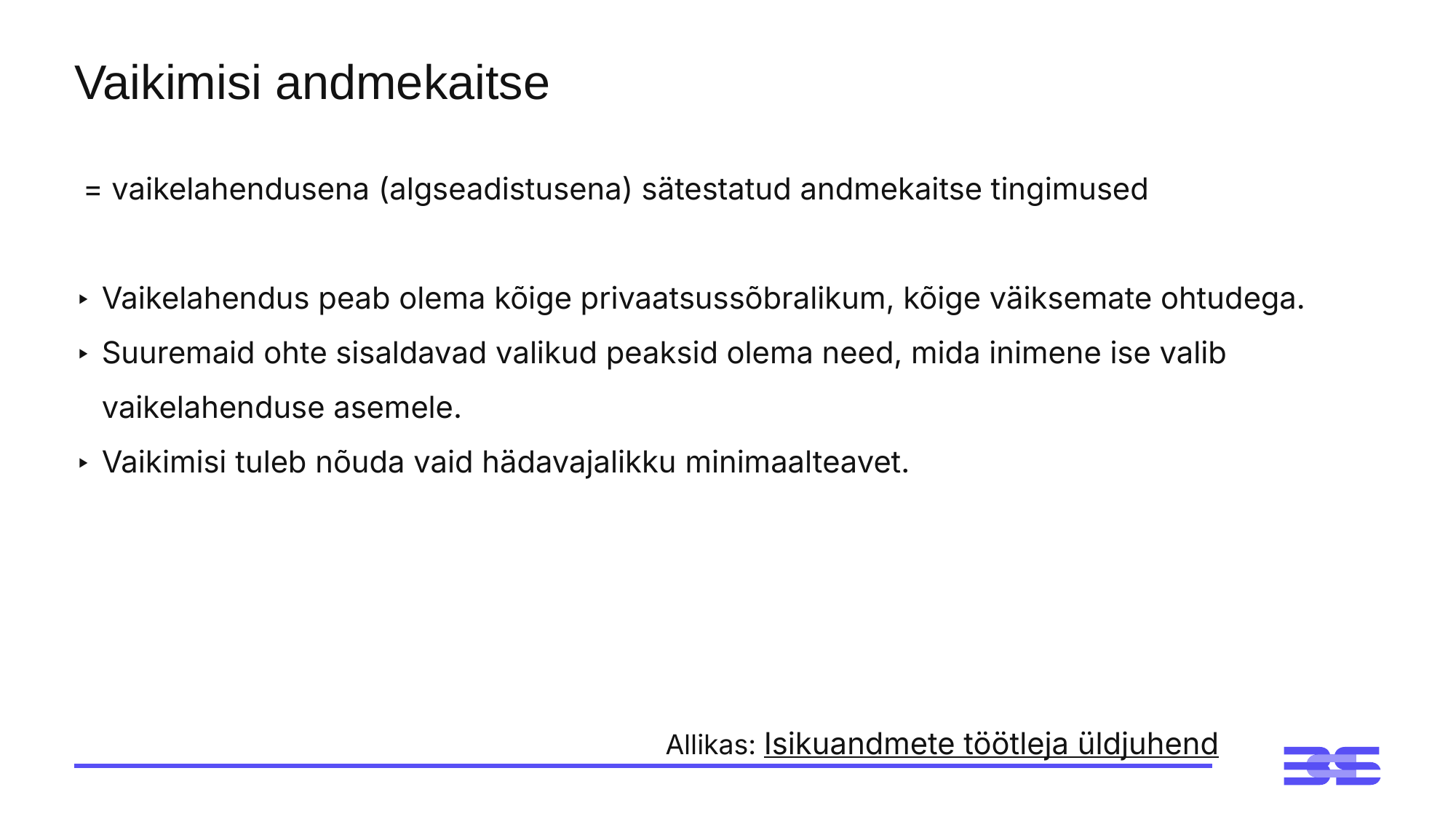

# Vaikimisi andmekaitse
 = vaikelahendusena (algseadistusena) sätestatud andmekaitse tingimused

Vaikelahendus peab olema kõige privaatsussõbralikum, kõige väiksemate ohtudega.
Suuremaid ohte sisaldavad valikud peaksid olema need, mida inimene ise valib vaikelahenduse asemele.
Vaikimisi tuleb nõuda vaid hädavajalikku minimaalteavet.
Allikas: Isikuandmete töötleja üldjuhend